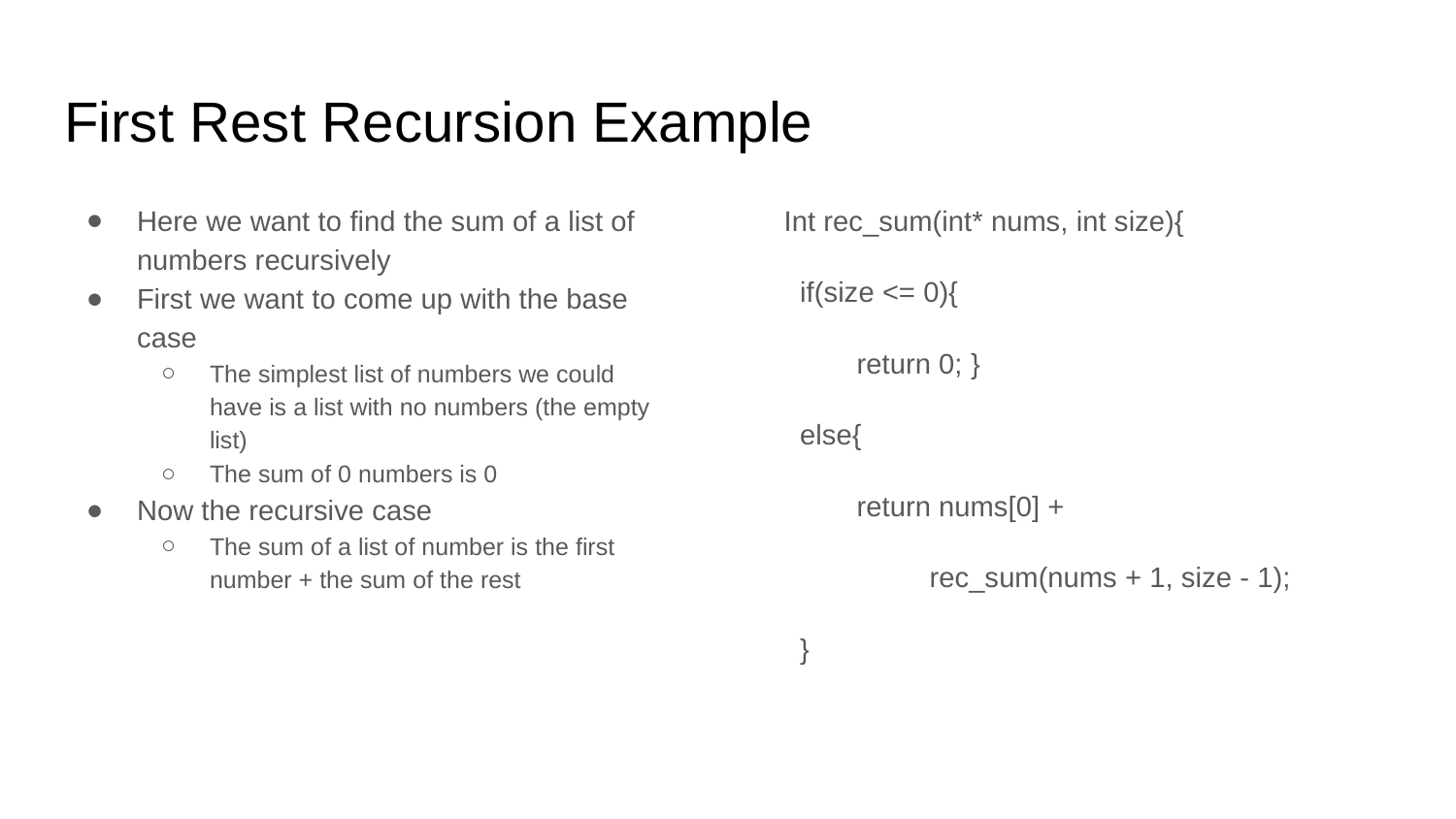

# First Rest Recursion Example
Here we want to find the sum of a list of numbers recursively
First we want to come up with the base case
The simplest list of numbers we could have is a list with no numbers (the empty list)
The sum of 0 numbers is 0
Now the recursive case
The sum of a list of number is the first number + the sum of the rest
Int rec_sum(int* nums, int size){
  if(size <= 0){
return 0; }
  else{
return nums[0] +
rec_sum(nums + 1, size - 1);
  }